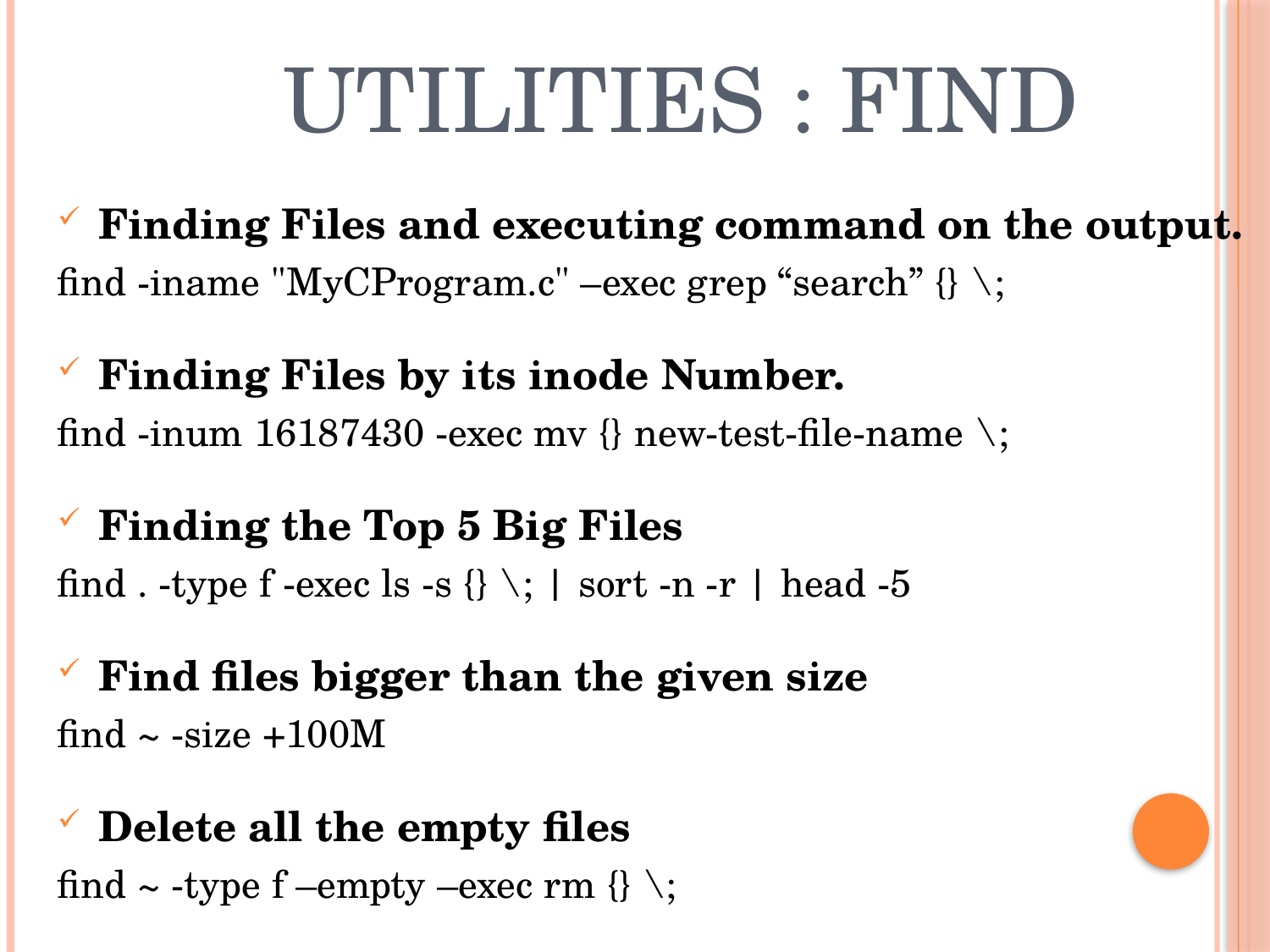

# Utilities : find
Finding Files and executing command on the output.
find -iname "MyCProgram.c" –exec grep “search” {} \;
Finding Files by its inode Number.
find -inum 16187430 -exec mv {} new-test-file-name \;
Finding the Top 5 Big Files
find . -type f -exec ls -s {} \; | sort -n -r | head -5
Find files bigger than the given size
find ~ -size +100M
Delete all the empty files
find ~ -type f –empty –exec rm {} \;